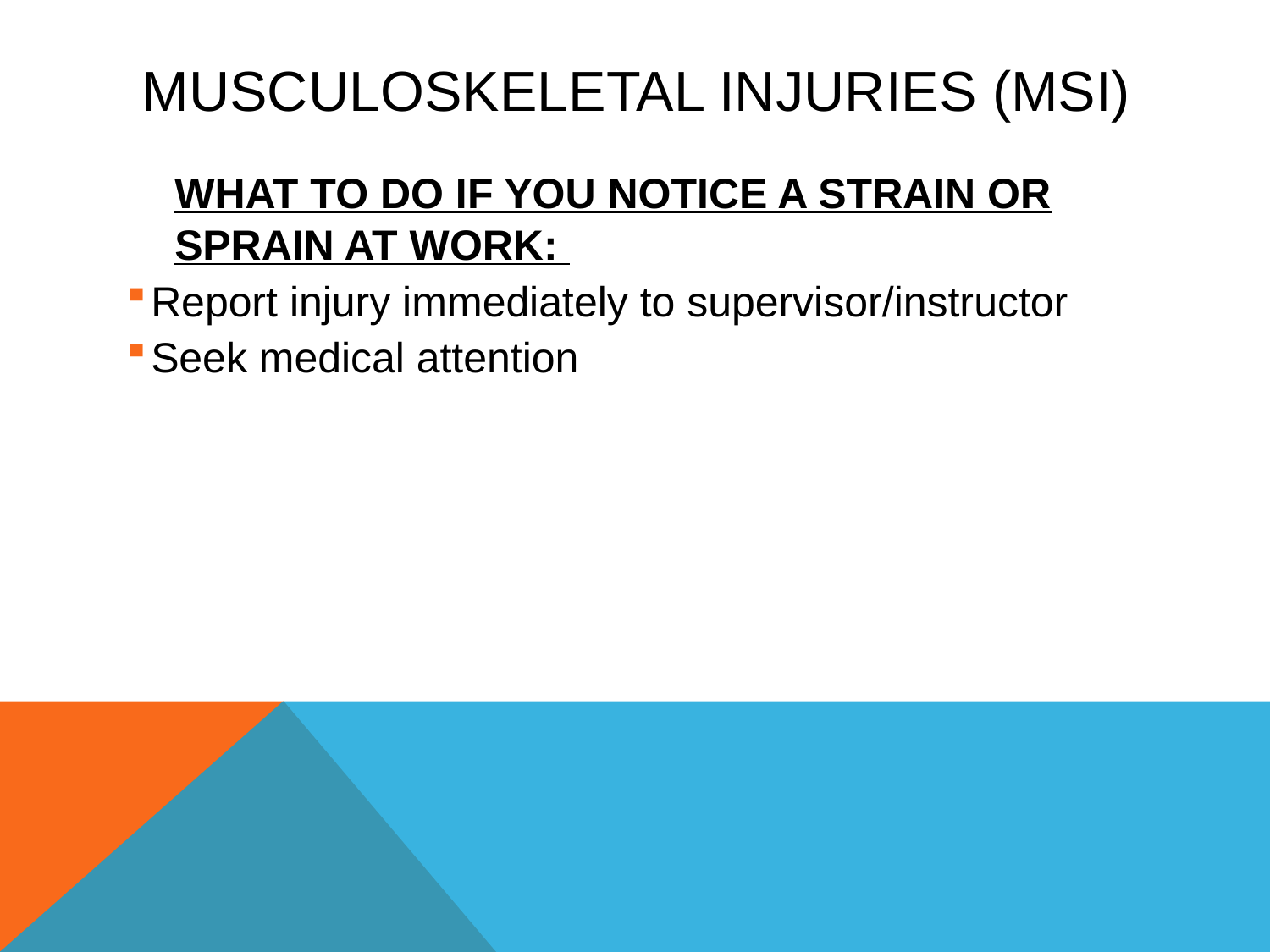

# MUSCULOSKELETAL INJURIES (MSI)
	WHAT TO DO IF YOU NOTICE A STRAIN OR SPRAIN AT WORK:
Report injury immediately to supervisor/instructor
Seek medical attention